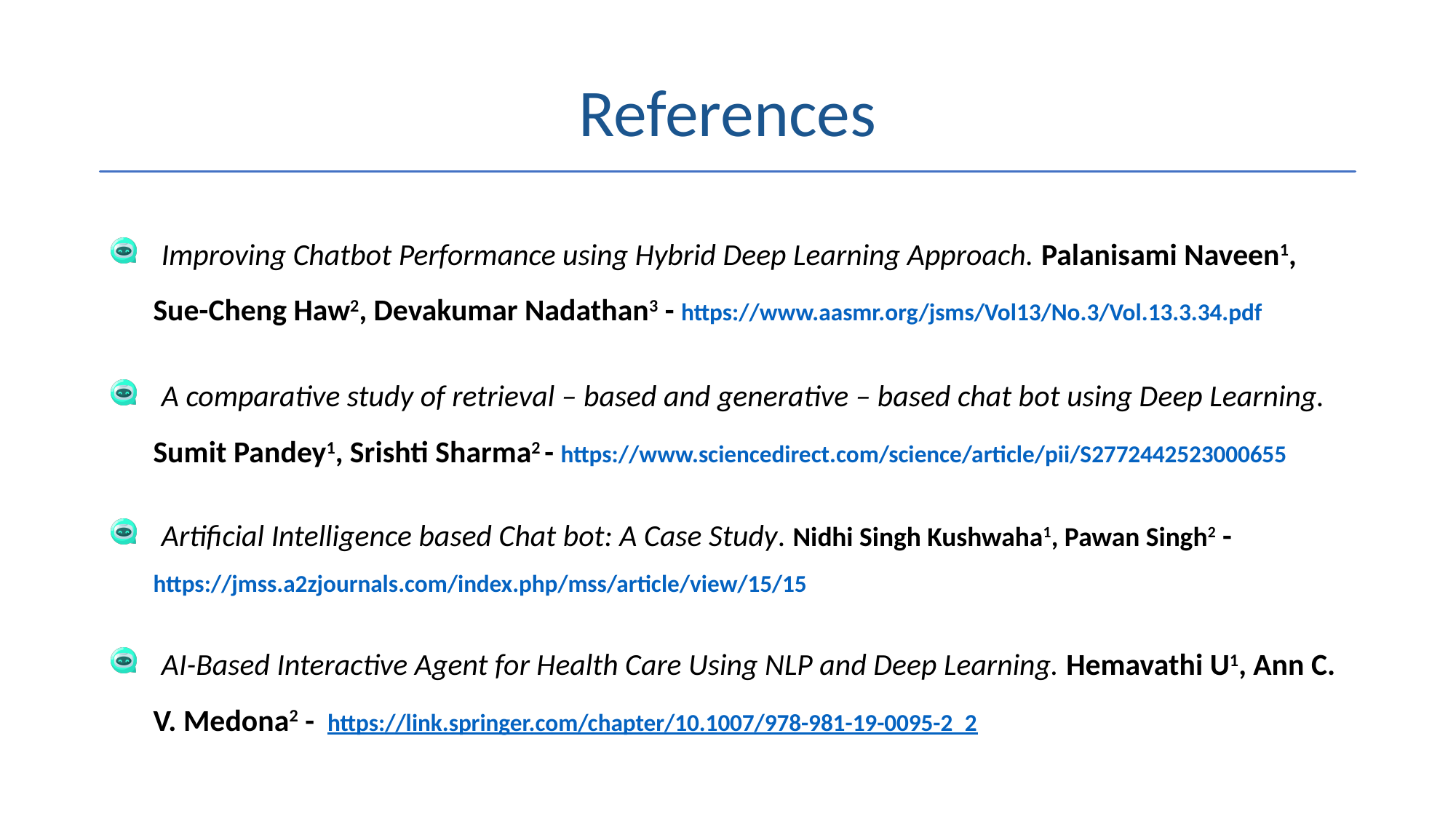

# References
 Improving Chatbot Performance using Hybrid Deep Learning Approach. Palanisami Naveen1, Sue-Cheng Haw2, Devakumar Nadathan3 - https://www.aasmr.org/jsms/Vol13/No.3/Vol.13.3.34.pdf
 A comparative study of retrieval – based and generative – based chat bot using Deep Learning. Sumit Pandey1, Srishti Sharma2 - https://www.sciencedirect.com/science/article/pii/S2772442523000655
 Artificial Intelligence based Chat bot: A Case Study. Nidhi Singh Kushwaha1, Pawan Singh2 - https://jmss.a2zjournals.com/index.php/mss/article/view/15/15
 AI-Based Interactive Agent for Health Care Using NLP and Deep Learning. Hemavathi U1, Ann C. V. Medona2 -  https://link.springer.com/chapter/10.1007/978-981-19-0095-2_2